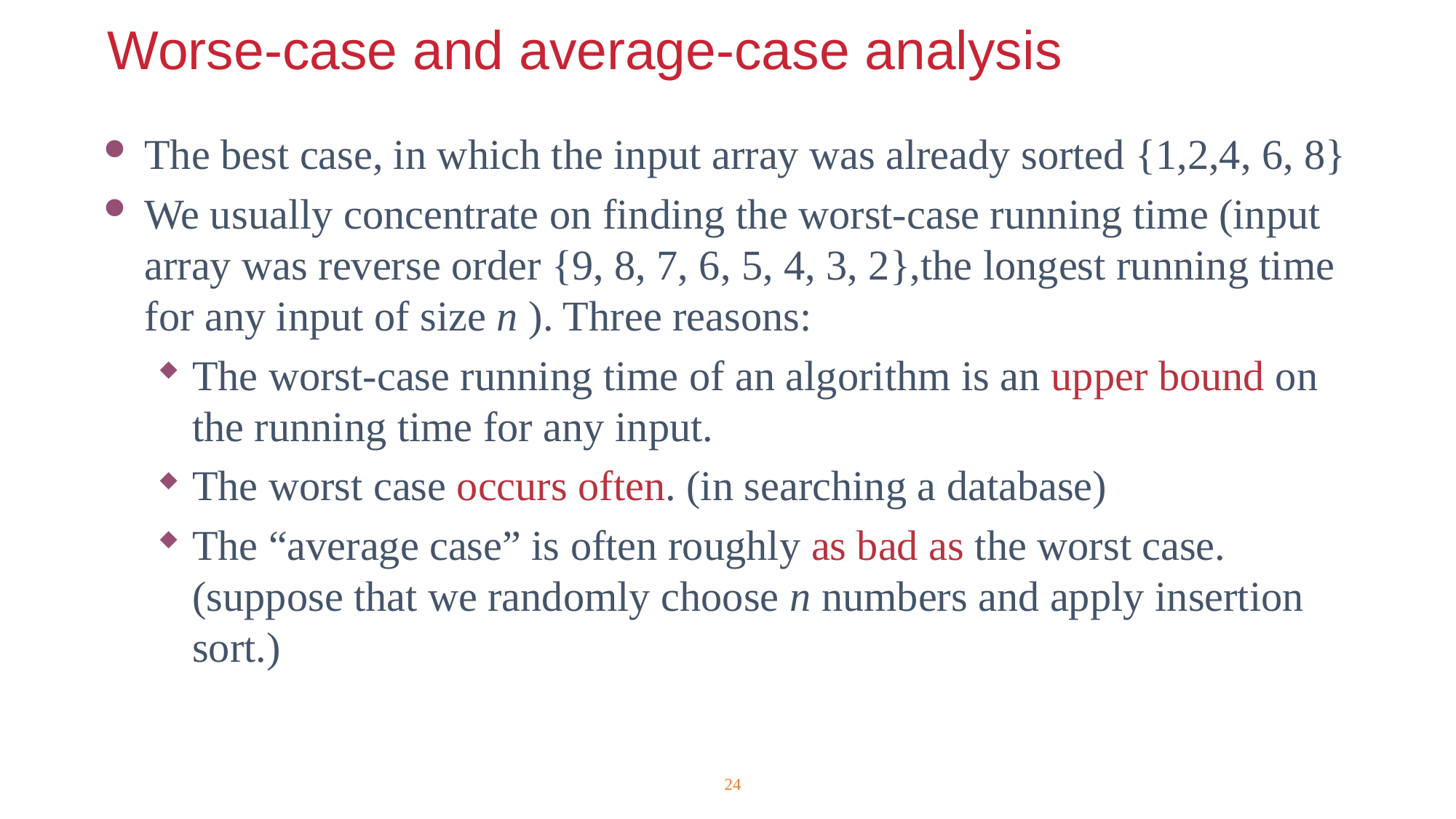

Worse-case and average-case analysis
The best case, in which the input array was already sorted {1,2,4, 6, 8}
We usually concentrate on finding the worst-case running time (input array was reverse order {9, 8, 7, 6, 5, 4, 3, 2},the longest running time for any input of size n ). Three reasons:
The worst-case running time of an algorithm is an upper bound on the running time for any input.
The worst case occurs often. (in searching a database)
The “average case” is often roughly as bad as the worst case. (suppose that we randomly choose n numbers and apply insertion sort.)
24